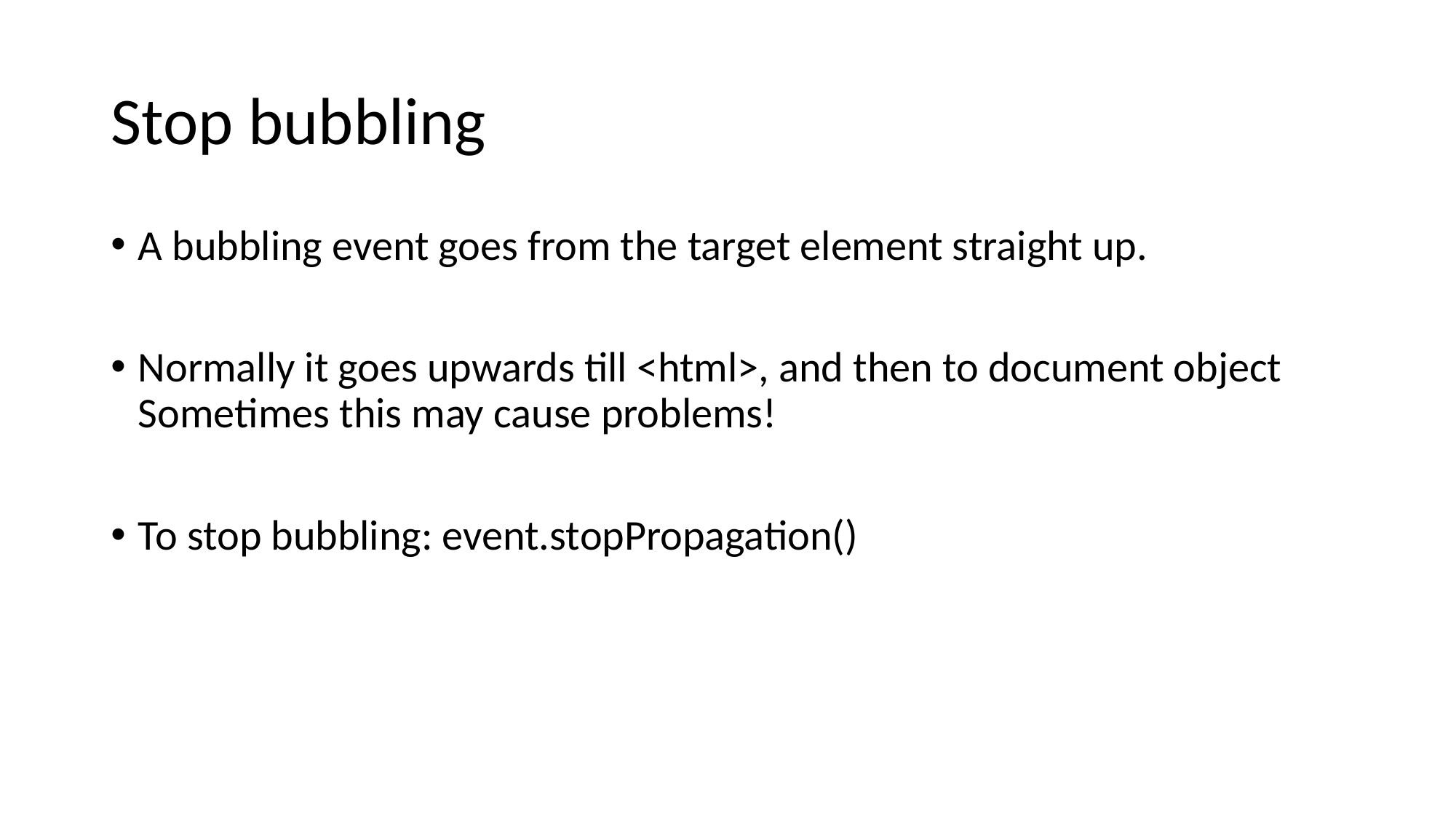

# Stop bubbling
A bubbling event goes from the target element straight up.

Normally it goes upwards till <html>, and then to document object Sometimes this may cause problems!

To stop bubbling:  event.stopPropagation()